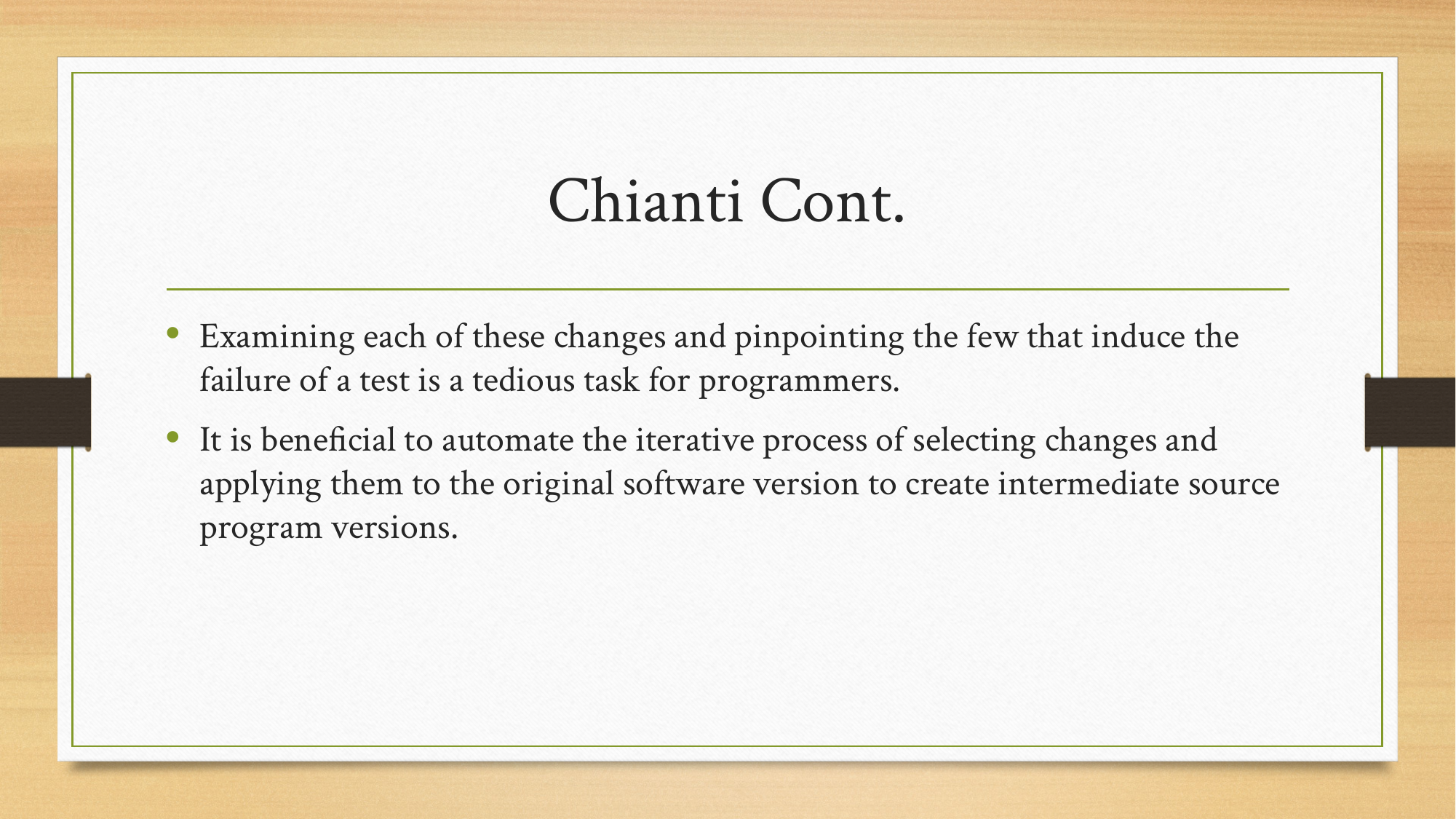

# Chianti Cont.
Examining each of these changes and pinpointing the few that induce the failure of a test is a tedious task for programmers.
It is beneficial to automate the iterative process of selecting changes and applying them to the original software version to create intermediate source program versions.